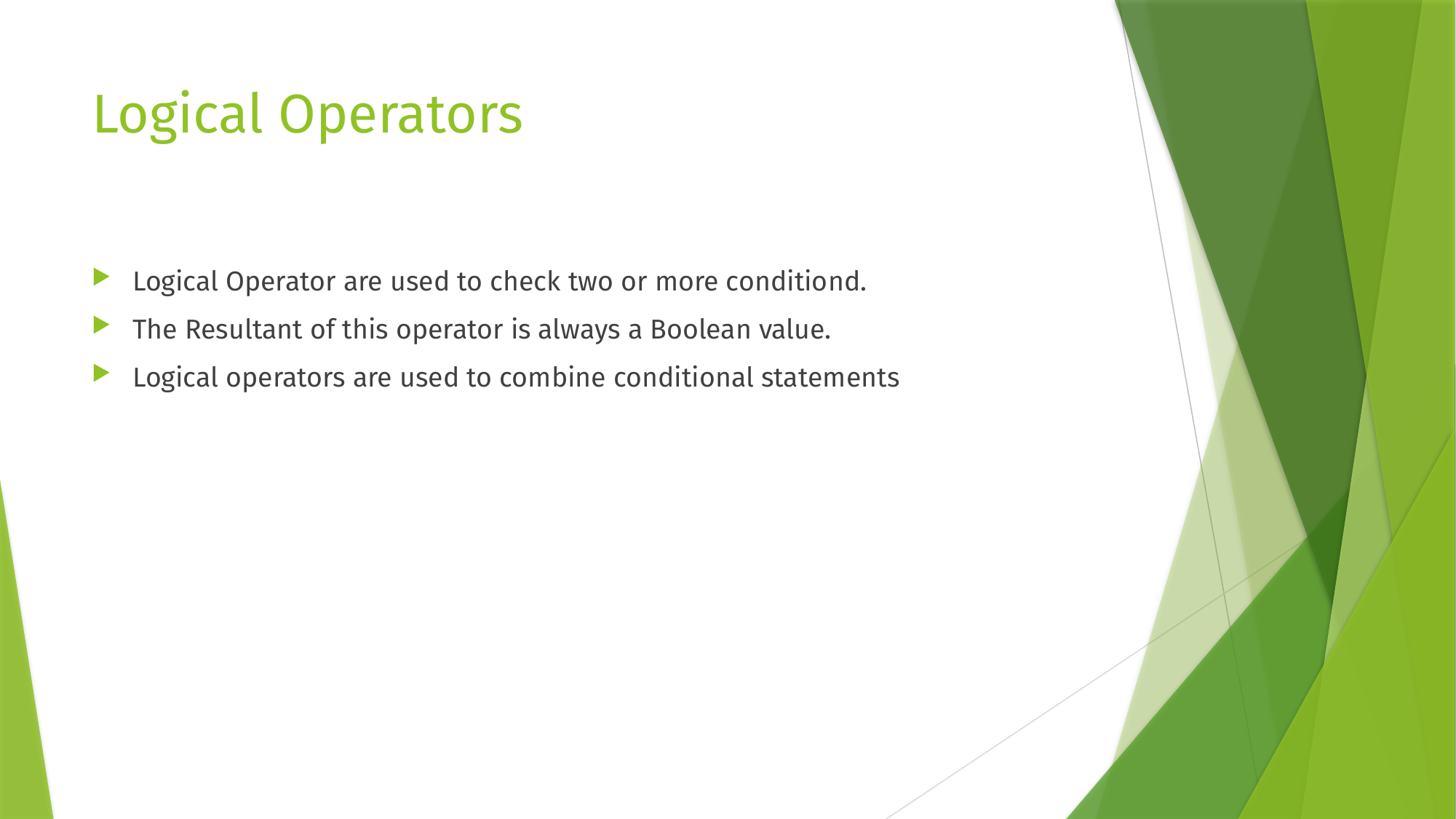

# Logical Operators
Logical Operator are used to check two or more conditiond.
The Resultant of this operator is always a Boolean value.
Logical operators are used to combine conditional statements